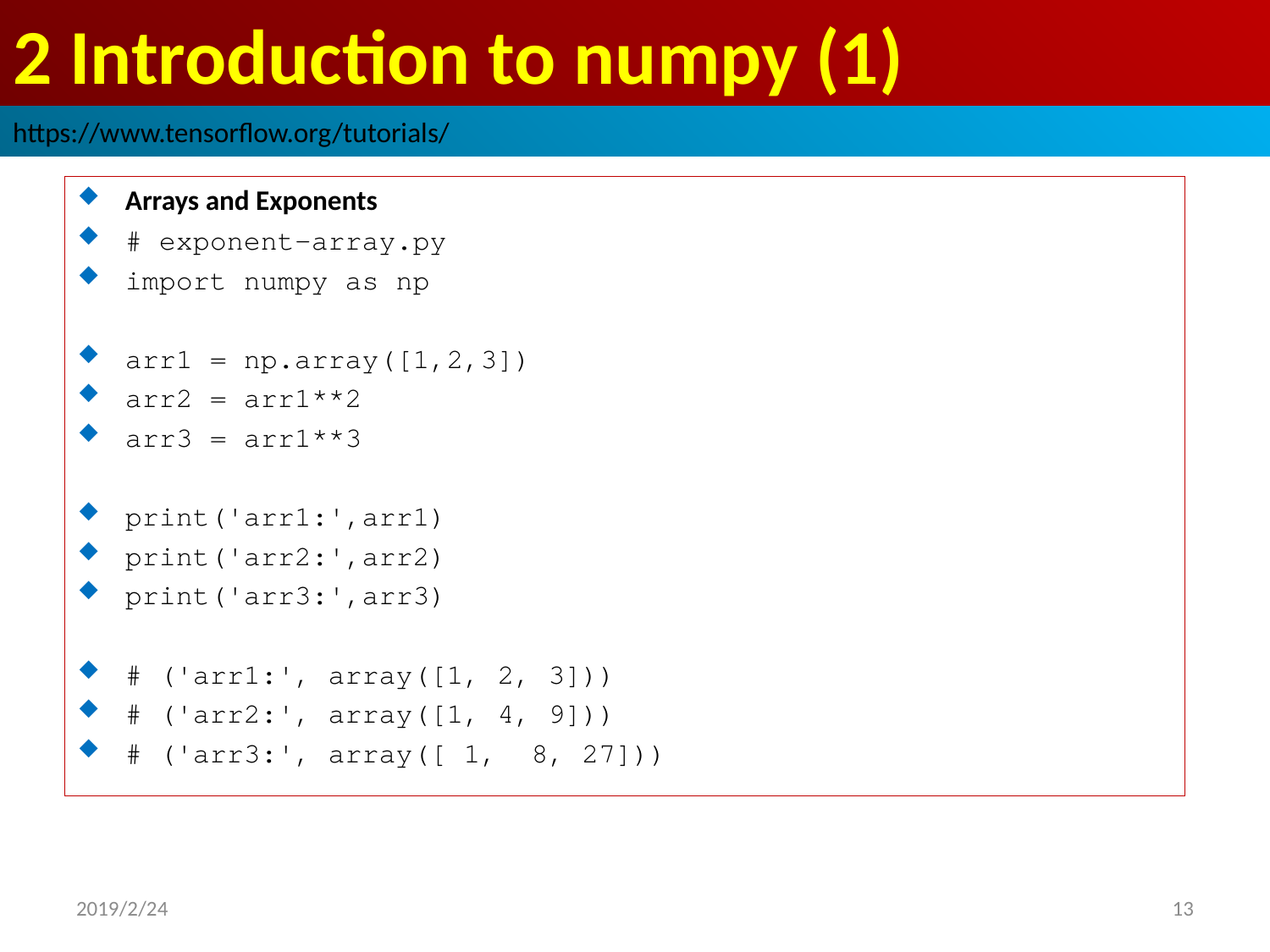

# 2 Introduction to numpy (1)
https://www.tensorflow.org/tutorials/
Arrays and Exponents
# exponent-array.py
import numpy as np

arr1 = np.array([1,2,3])
arr2 = arr1**2
arr3 = arr1**3

print('arr1:',arr1)
print('arr2:',arr2)
print('arr3:',arr3)

# ('arr1:', array([1, 2, 3]))
# ('arr2:', array([1, 4, 9]))
# ('arr3:', array([ 1,  8, 27]))
2019/2/24
13